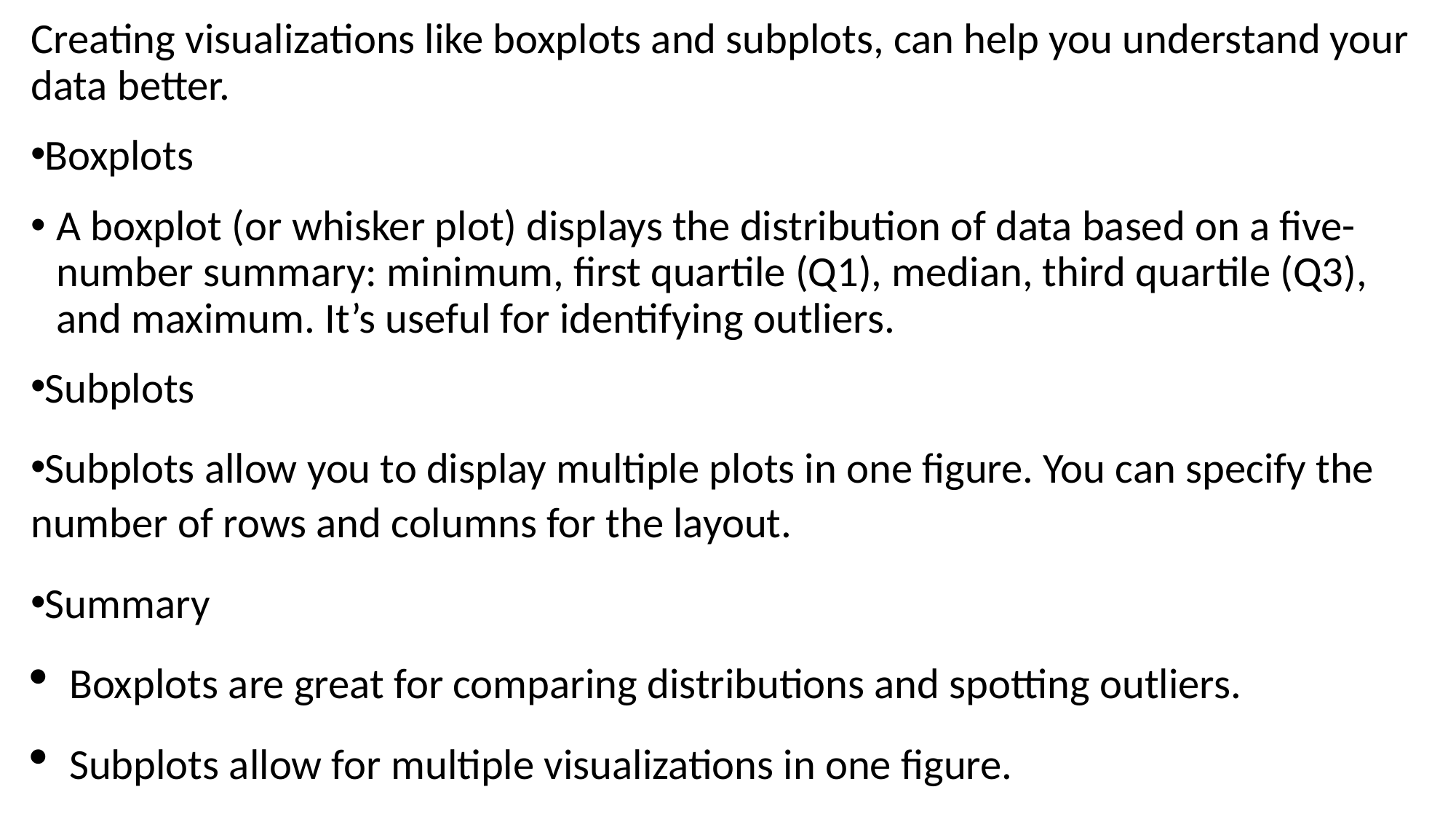

Creating visualizations like boxplots and subplots, can help you understand your data better.
Boxplots
A boxplot (or whisker plot) displays the distribution of data based on a five-number summary: minimum, first quartile (Q1), median, third quartile (Q3), and maximum. It’s useful for identifying outliers.
Subplots
Subplots allow you to display multiple plots in one figure. You can specify the number of rows and columns for the layout.
Summary
Boxplots are great for comparing distributions and spotting outliers.
Subplots allow for multiple visualizations in one figure.